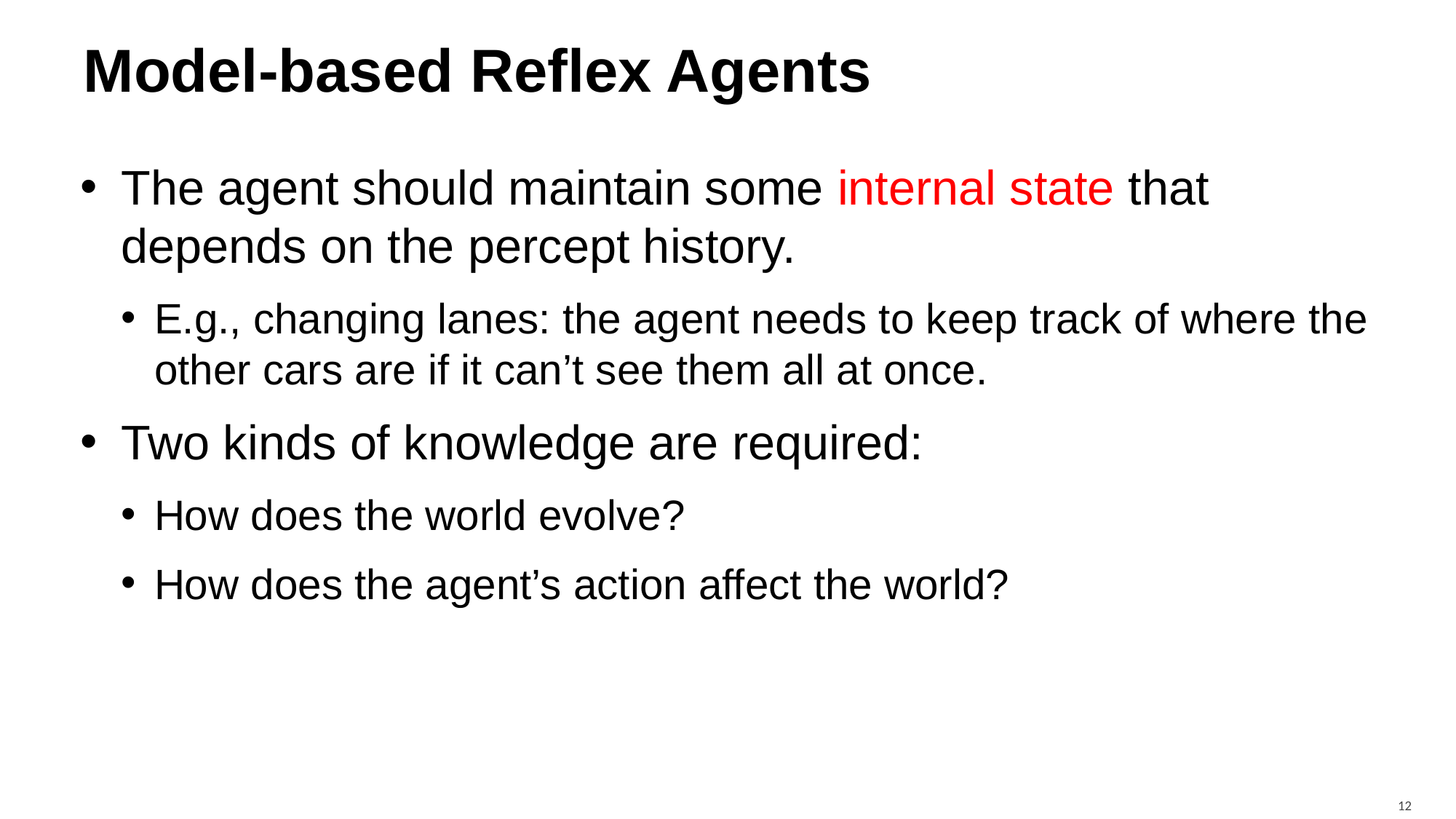

# Model-based Reflex Agents
The agent should maintain some internal state that depends on the percept history.
E.g., changing lanes: the agent needs to keep track of where the other cars are if it can’t see them all at once.
Two kinds of knowledge are required:
How does the world evolve?
How does the agent’s action affect the world?
12